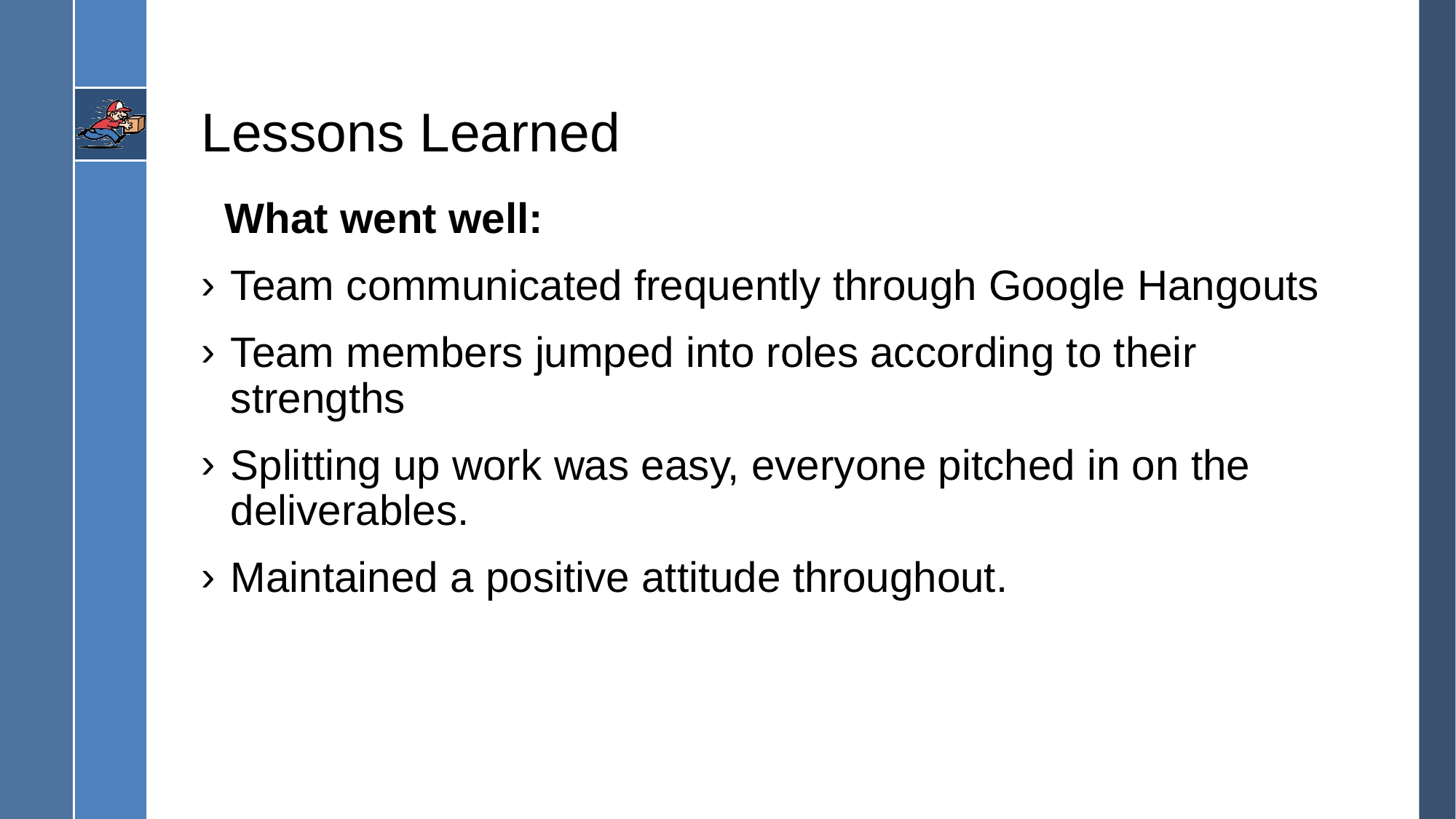

# Lessons Learned
  What went well:
Team communicated frequently through Google Hangouts
Team members jumped into roles according to their strengths
Splitting up work was easy, everyone pitched in on the deliverables.
Maintained a positive attitude throughout.